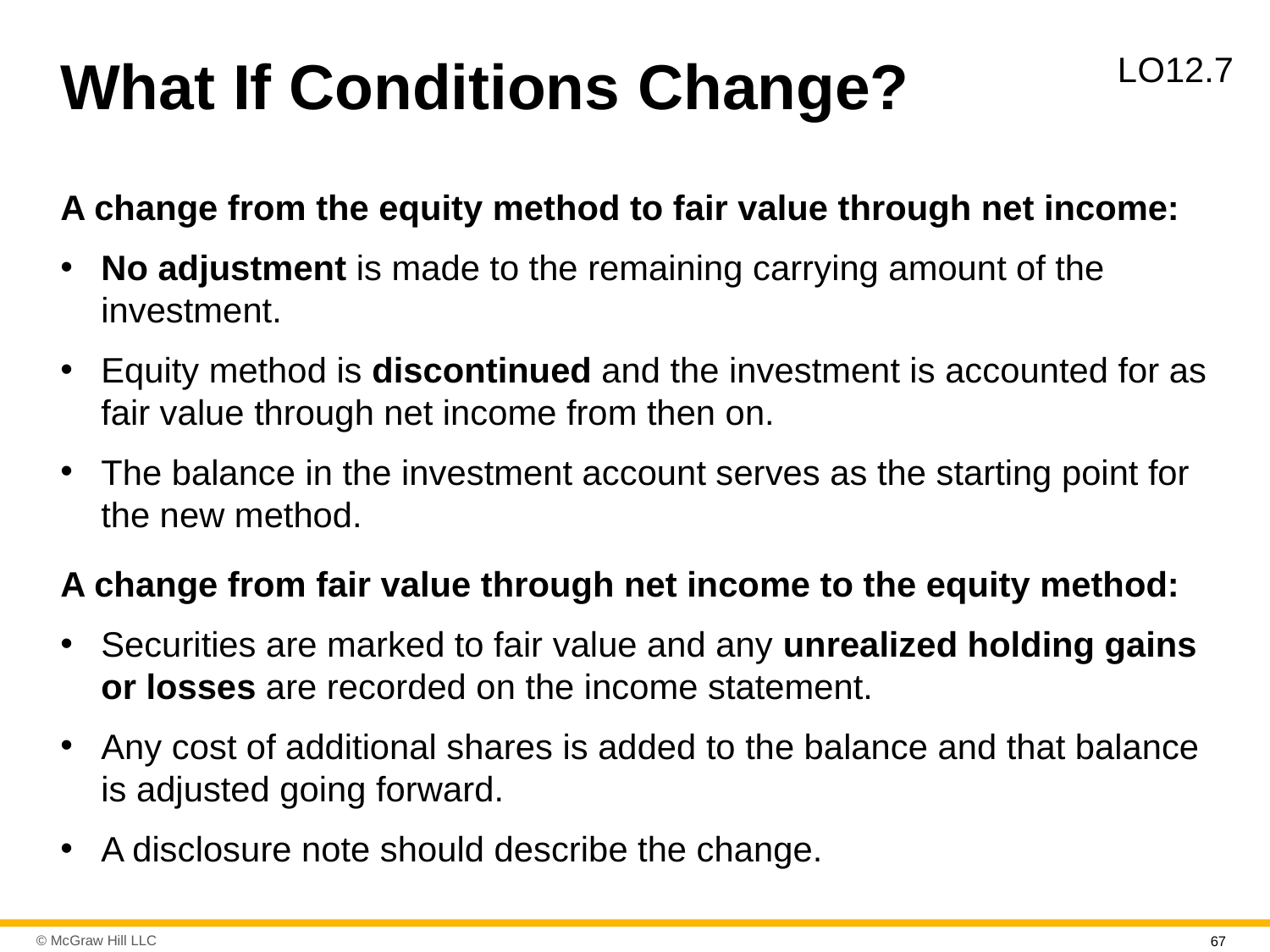

# What If Conditions Change?
L O12.7
A change from the equity method to fair value through net income:
No adjustment is made to the remaining carrying amount of the investment.
Equity method is discontinued and the investment is accounted for as fair value through net income from then on.
The balance in the investment account serves as the starting point for the new method.
A change from fair value through net income to the equity method:
Securities are marked to fair value and any unrealized holding gains or losses are recorded on the income statement.
Any cost of additional shares is added to the balance and that balance is adjusted going forward.
A disclosure note should describe the change.
67